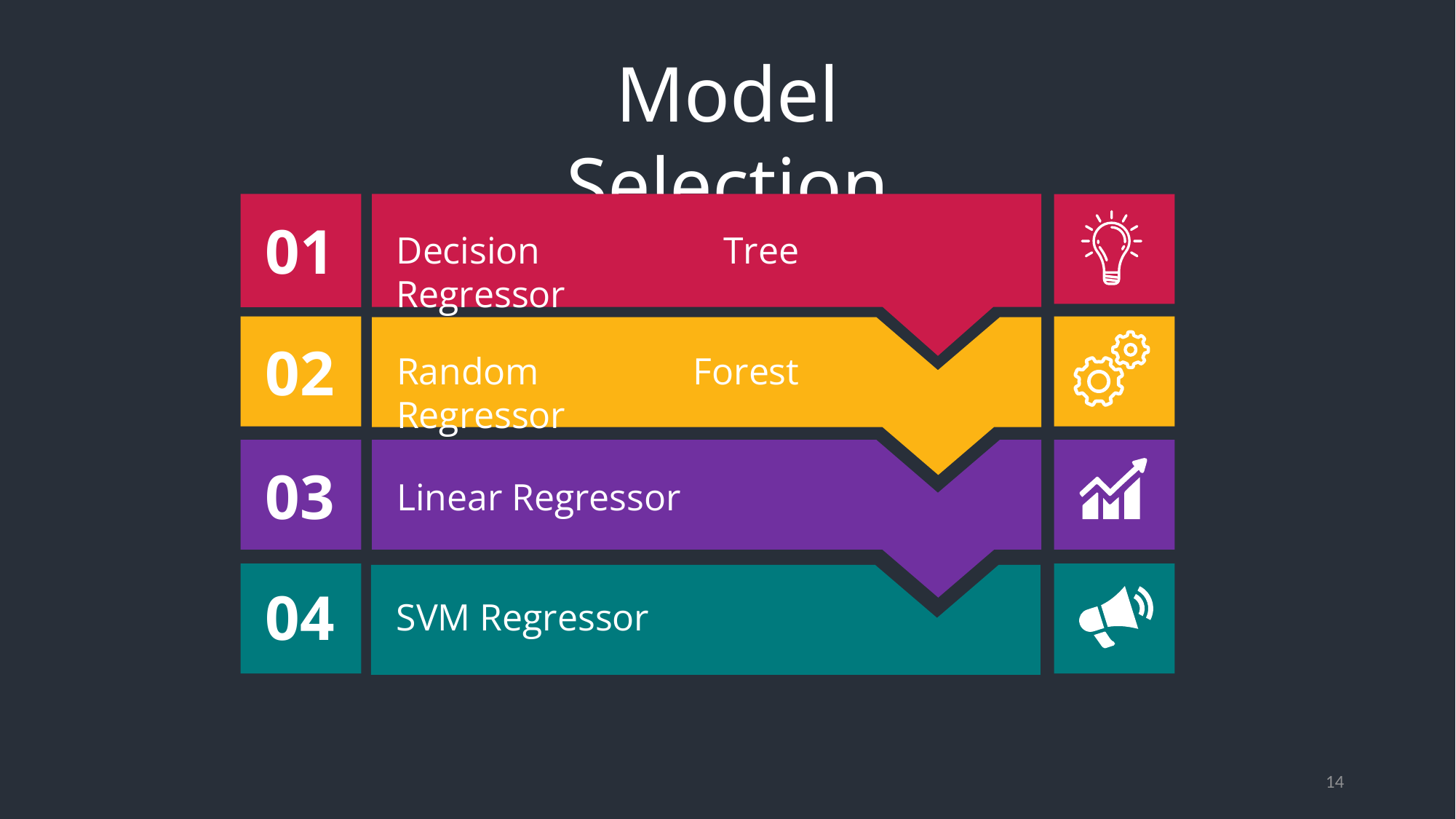

Model Selection

01
Decision Tree Regressor

02
Random Forest Regressor

03

Linear Regressor

04

SVM Regressor
14